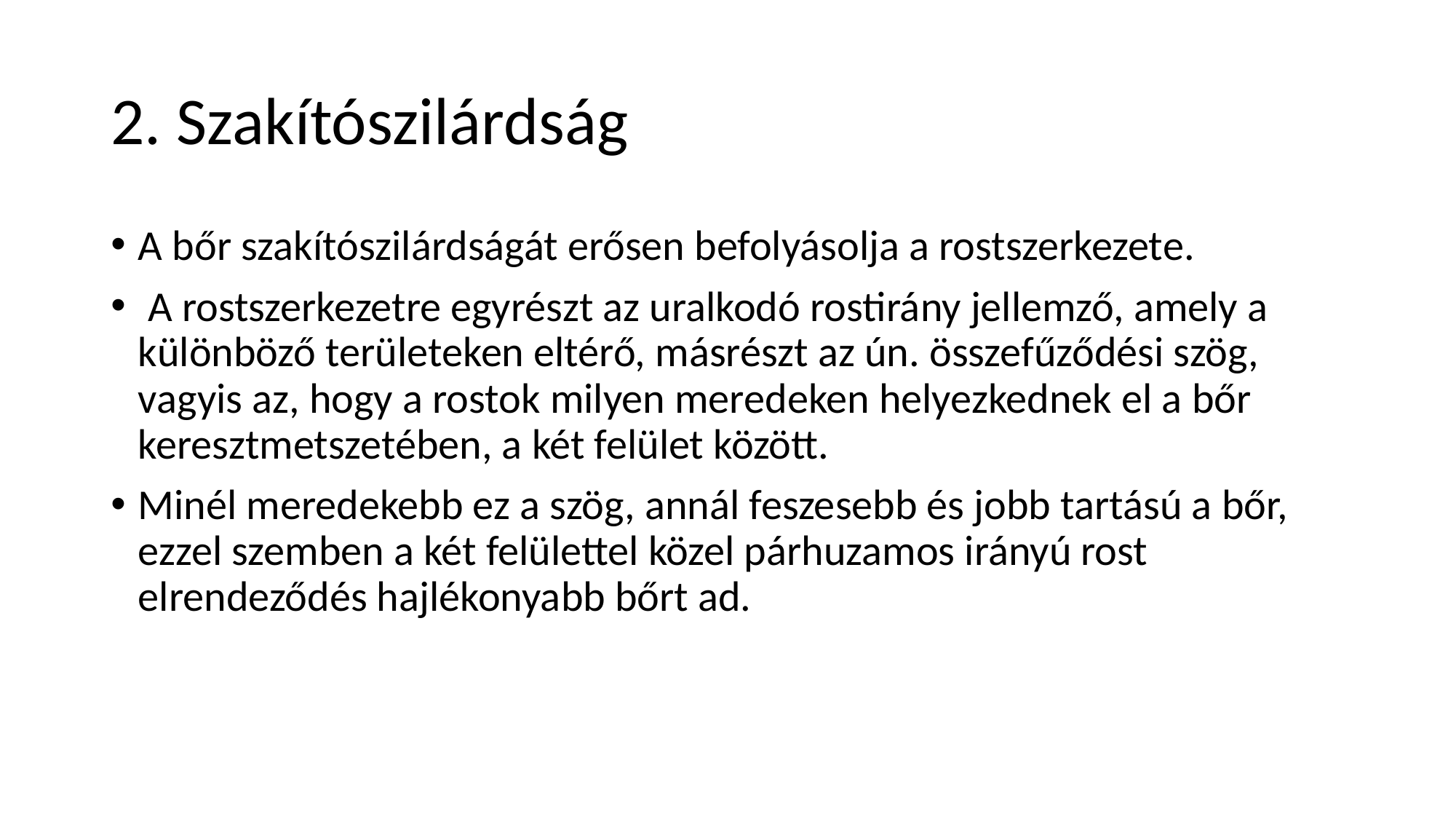

# 2. Szakítószilárdság
A bőr szakítószilárdságát erősen befolyásolja a rostszerkezete.
 A rostszerkezetre egyrészt az uralkodó rostirány jellemző, amely a különböző területeken eltérő, másrészt az ún. összefűződési szög, vagyis az, hogy a rostok milyen meredeken helyezkednek el a bőr keresztmetszetében, a két felület között.
Minél meredekebb ez a szög, annál feszesebb és jobb tartású a bőr, ezzel szemben a két felülettel közel párhuzamos irányú rost elrendeződés hajlékonyabb bőrt ad.